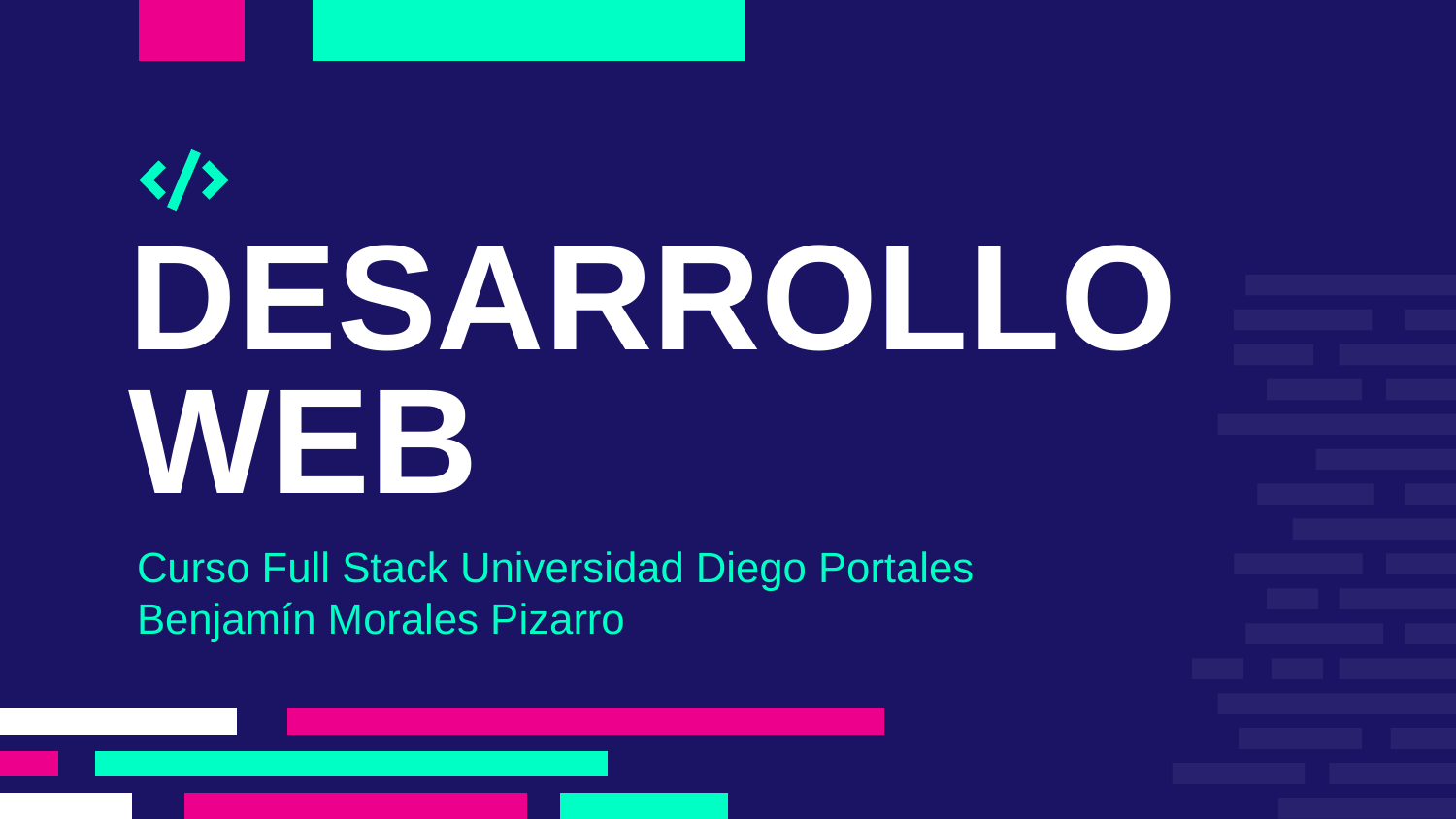

# DESARROLLO
WEB
Curso Full Stack Universidad Diego Portales
Benjamín Morales Pizarro